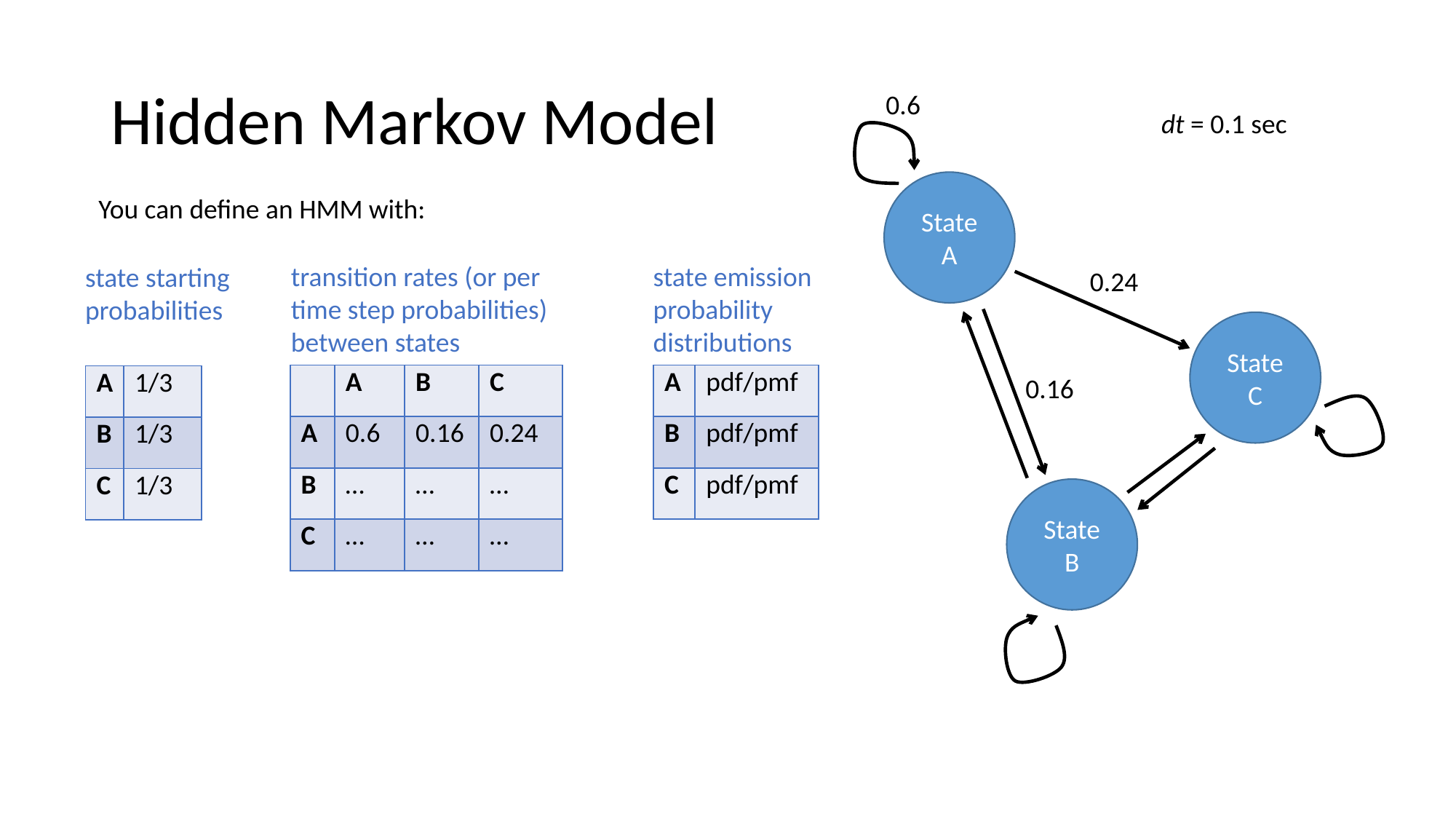

# Hidden Markov Model
0.6
dt = 0.1 sec

State A
You can define an HMM with:
transition rates (or per time step probabilities) between states
state emission probability distributions
state starting probabilities
0.24
State C
| A | pdf/pmf |
| --- | --- |
| B | pdf/pmf |
| C | pdf/pmf |
|  | A | B | C |
| --- | --- | --- | --- |
| A | 0.6 | 0.16 | 0.24 |
| B | … | … | … |
| C | … | … | … |
| A | 1/3 |
| --- | --- |
| B | 1/3 |
| C | 1/3 |
0.16

State B